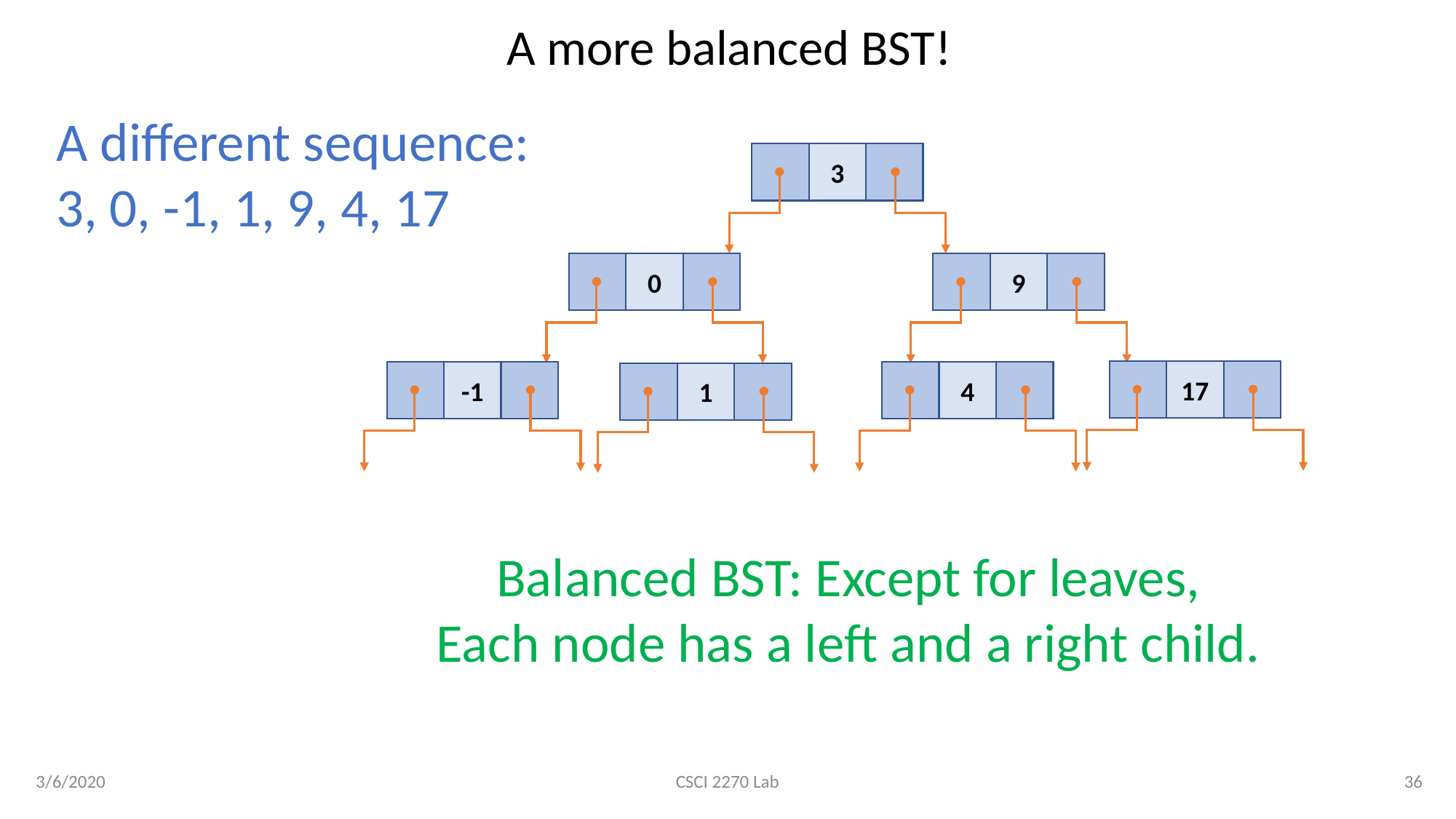

# A more balanced BST!
A different sequence: 3, 0, -1, 1, 9, 4, 17

3

0

9

17

-1

4

1

Balanced BST: Except for leaves,
Each node has a left and a right child.
3/6/2020
36
CSCI 2270 Lab